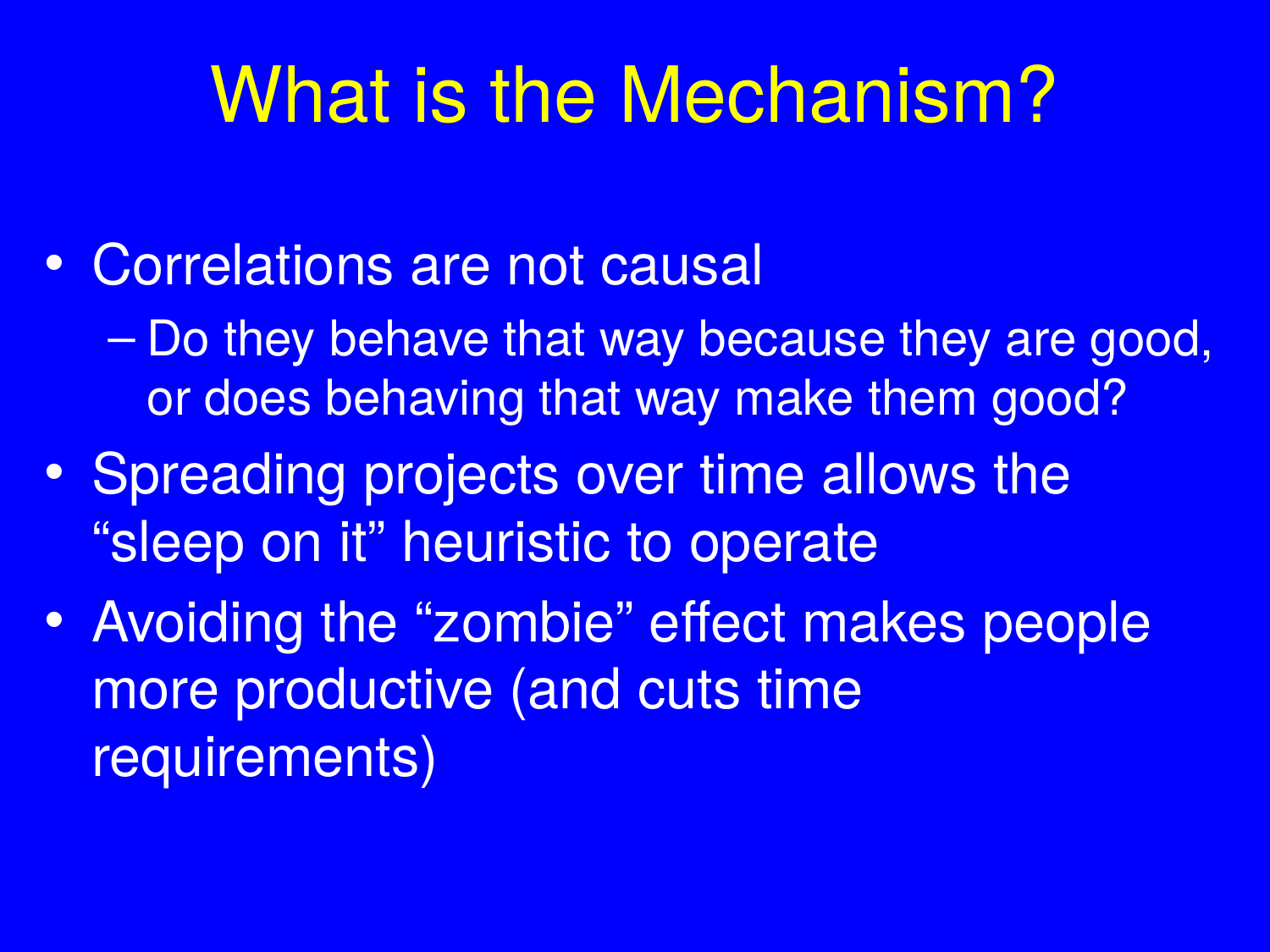

What is the Mechanism?
Correlations are not causal
Do they behave that way because they are good, or does behaving that way make them good?
Spreading projects over time allows the “sleep on it” heuristic to operate
Avoiding the “zombie” effect makes people more productive (and cuts time requirements)